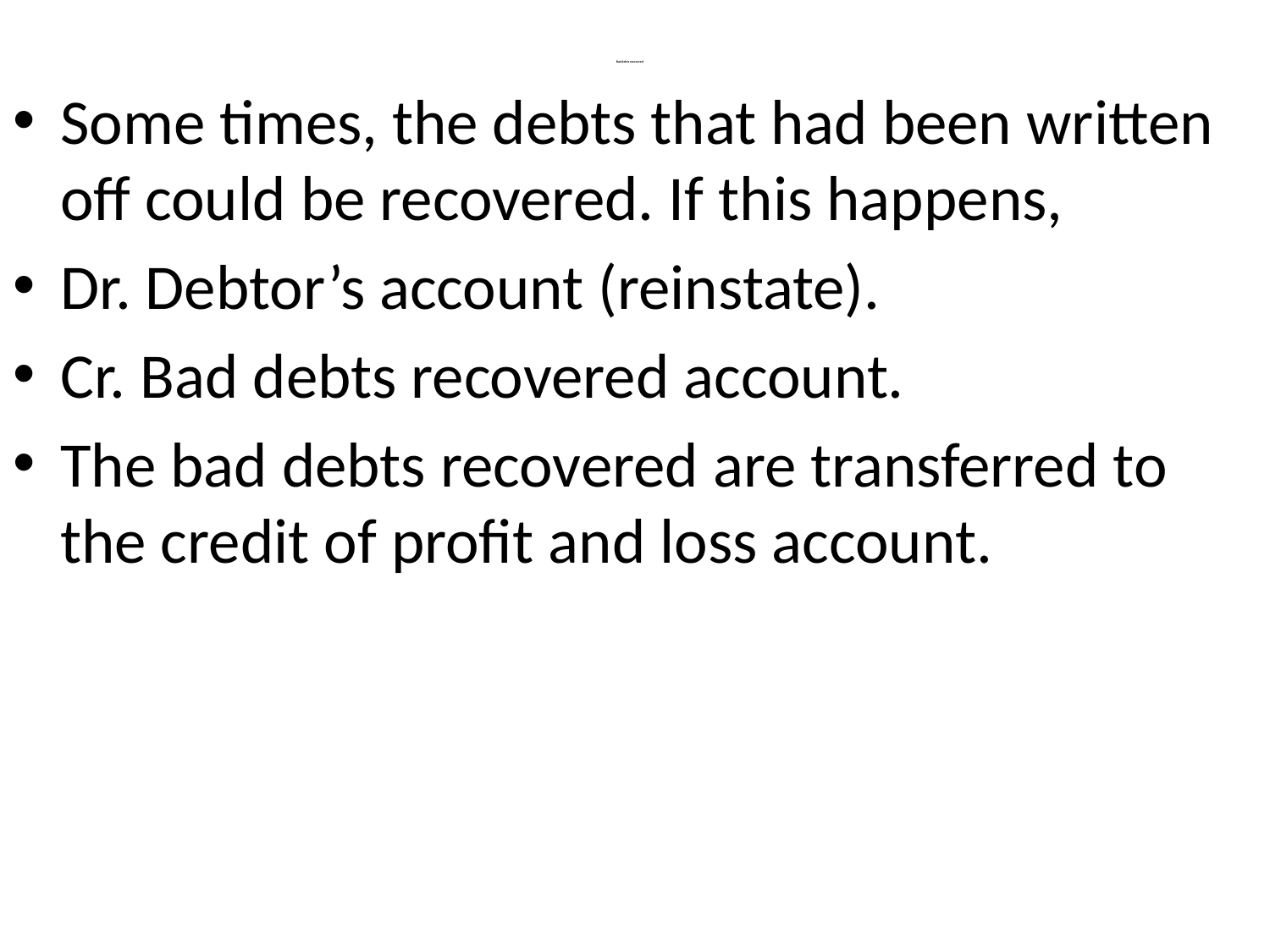

# Bad debts recovered
Some times, the debts that had been written off could be recovered. If this happens,
Dr. Debtor’s account (reinstate).
Cr. Bad debts recovered account.
The bad debts recovered are transferred to the credit of profit and loss account.